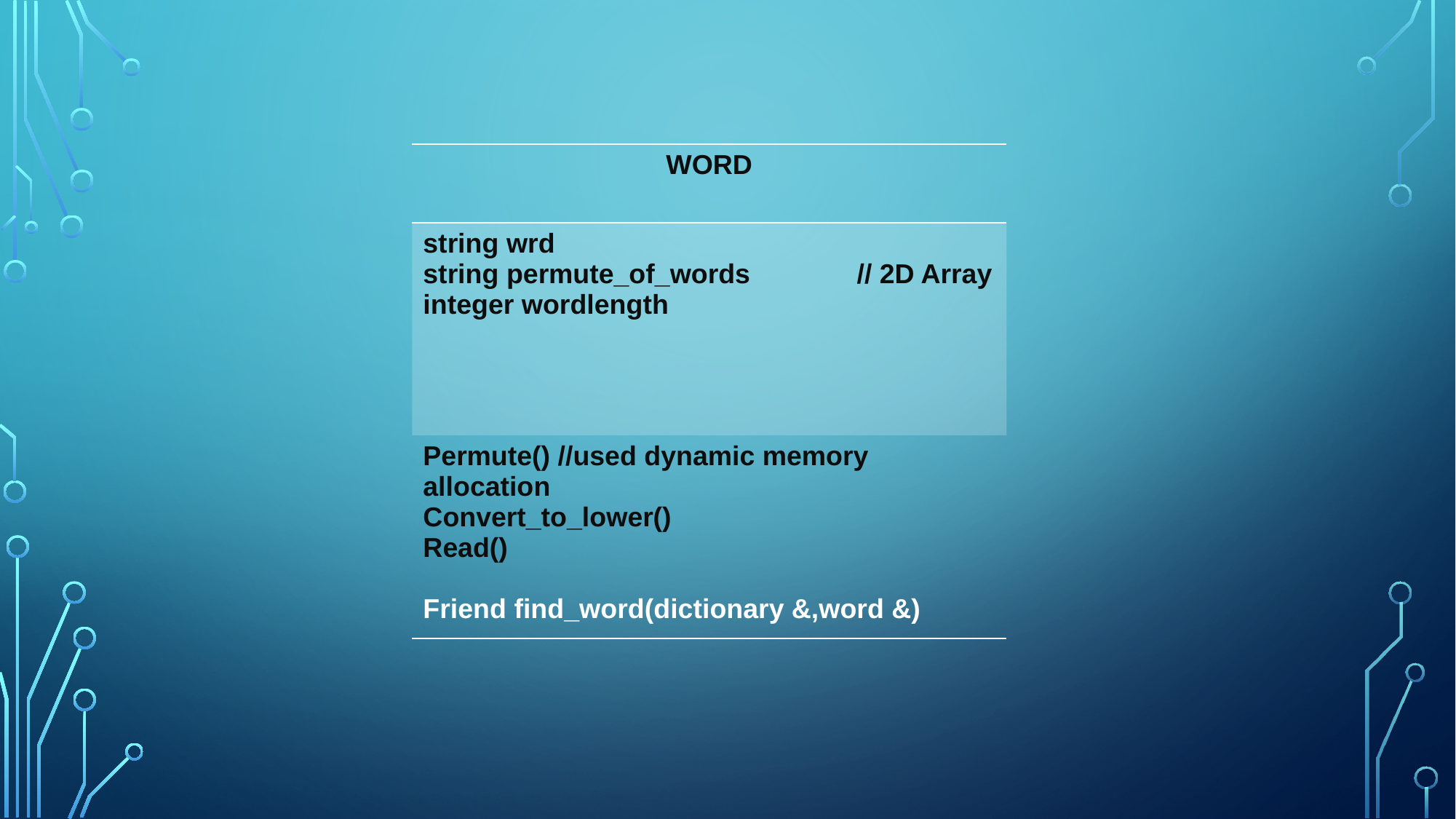

| WORD |
| --- |
| string wrd string permute\_of\_words // 2D Array integer wordlength |
| Permute() //used dynamic memory allocation Convert\_to\_lower() Read() Friend find\_word(dictionary &,word &) |